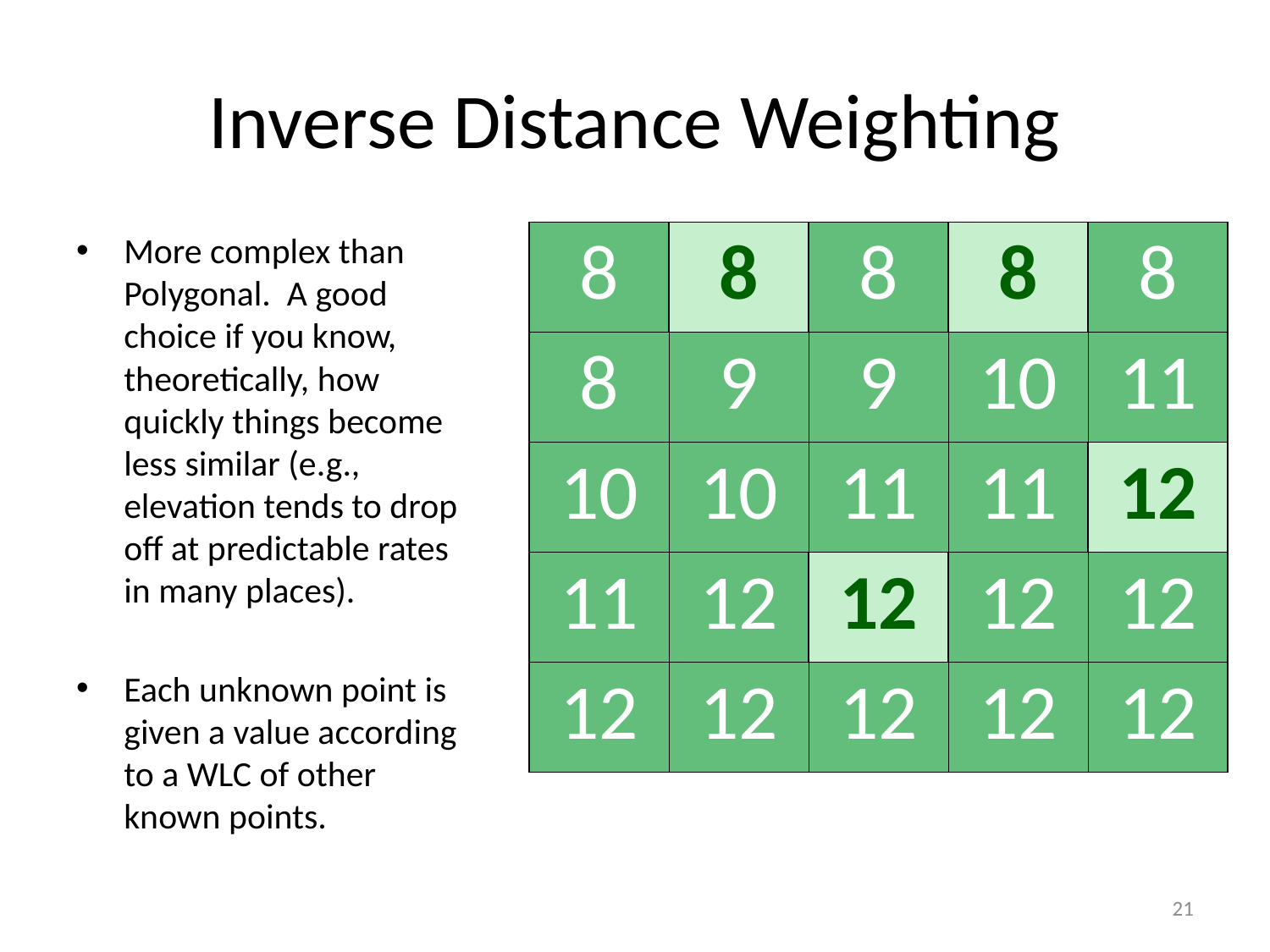

# Inverse Distance Weighting
More complex than Polygonal.  A good choice if you know, theoretically, how quickly things become less similar (e.g., elevation tends to drop off at predictable rates in many places).

Each unknown point is given a value according to a WLC of other known points.
| 8 | 8 | 8 | 8 | 8 |
| --- | --- | --- | --- | --- |
| 8 | 9 | 9 | 10 | 11 |
| 10 | 10 | 11 | 11 | 12 |
| 11 | 12 | 12 | 12 | 12 |
| 12 | 12 | 12 | 12 | 12 |
21